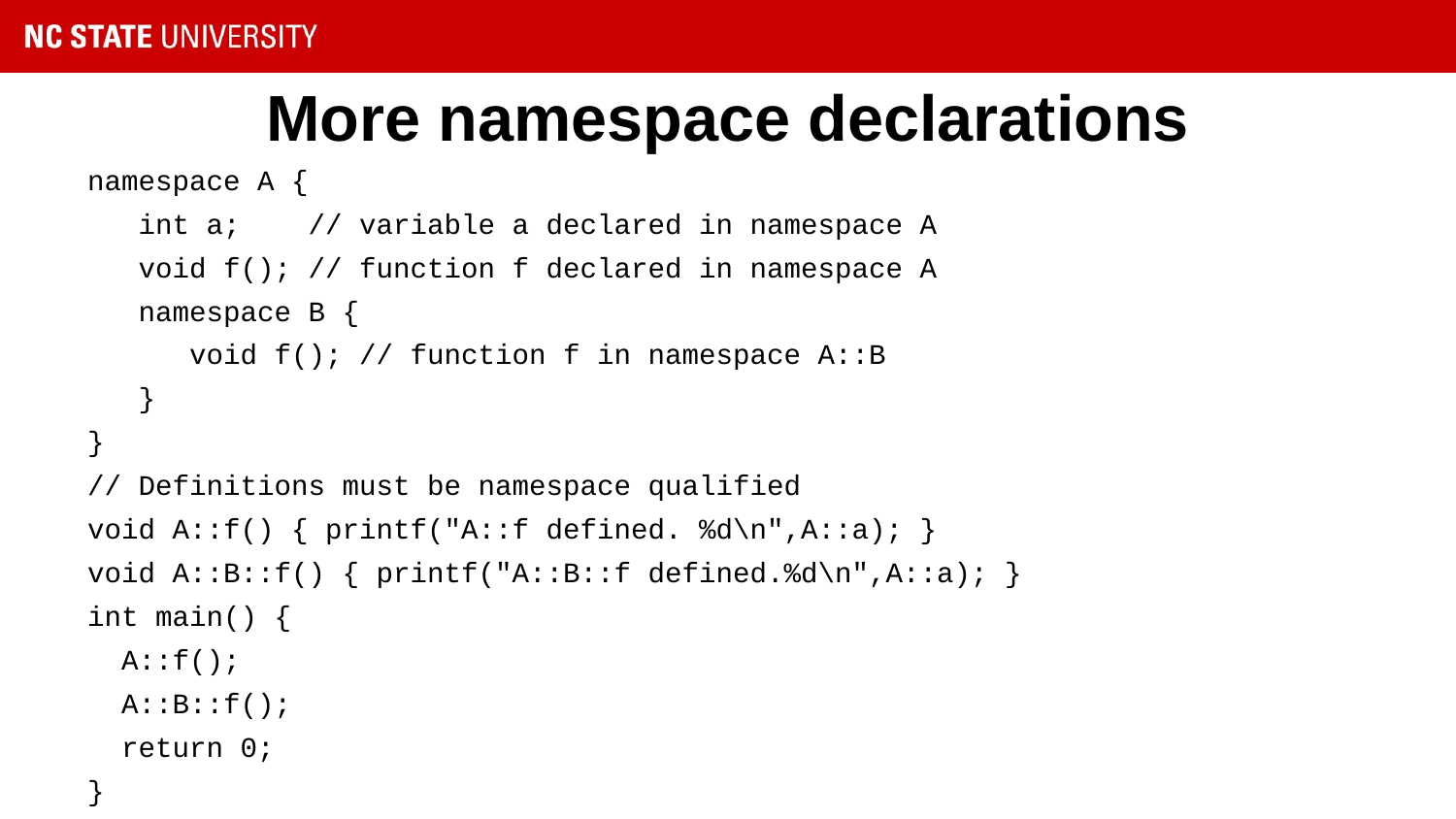

# More namespace declarations
namespace A {
   int a;    // variable a declared in namespace A
   void f(); // function f declared in namespace A
   namespace B {
      void f(); // function f in namespace A::B
   }
}
// Definitions must be namespace qualified
void A::f() { printf("A::f defined. %d\n",A::a); }
void A::B::f() { printf("A::B::f defined.%d\n",A::a); }
int main() {
  A::f();
  A::B::f();
  return 0;
}